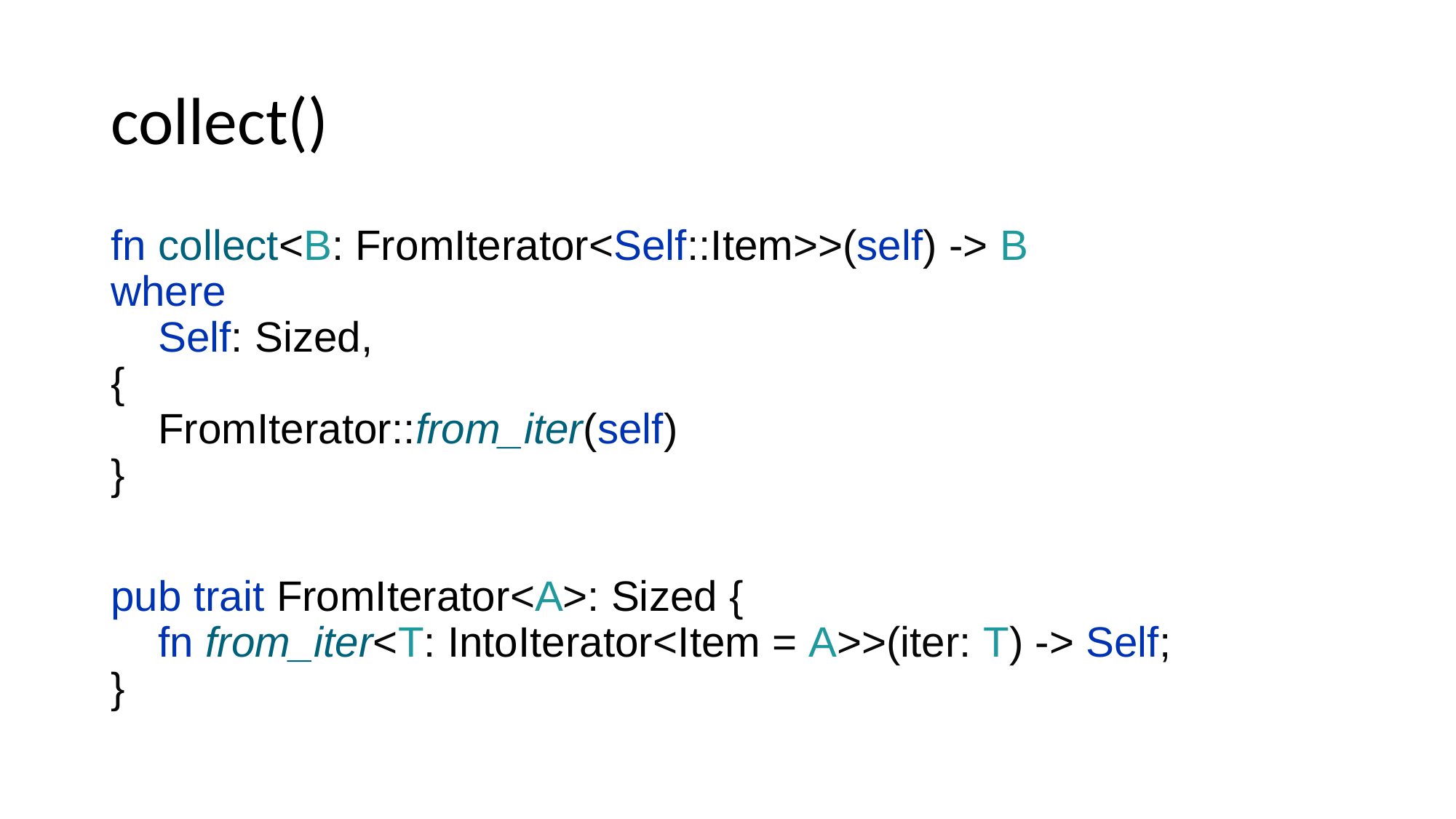

# collect()
fn collect<B: FromIterator<Self::Item>>(self) -> B
where
    Self: Sized,
{
    FromIterator::from_iter(self)
}

pub trait FromIterator<A>: Sized {
    fn from_iter<T: IntoIterator<Item = A>>(iter: T) -> Self;
}